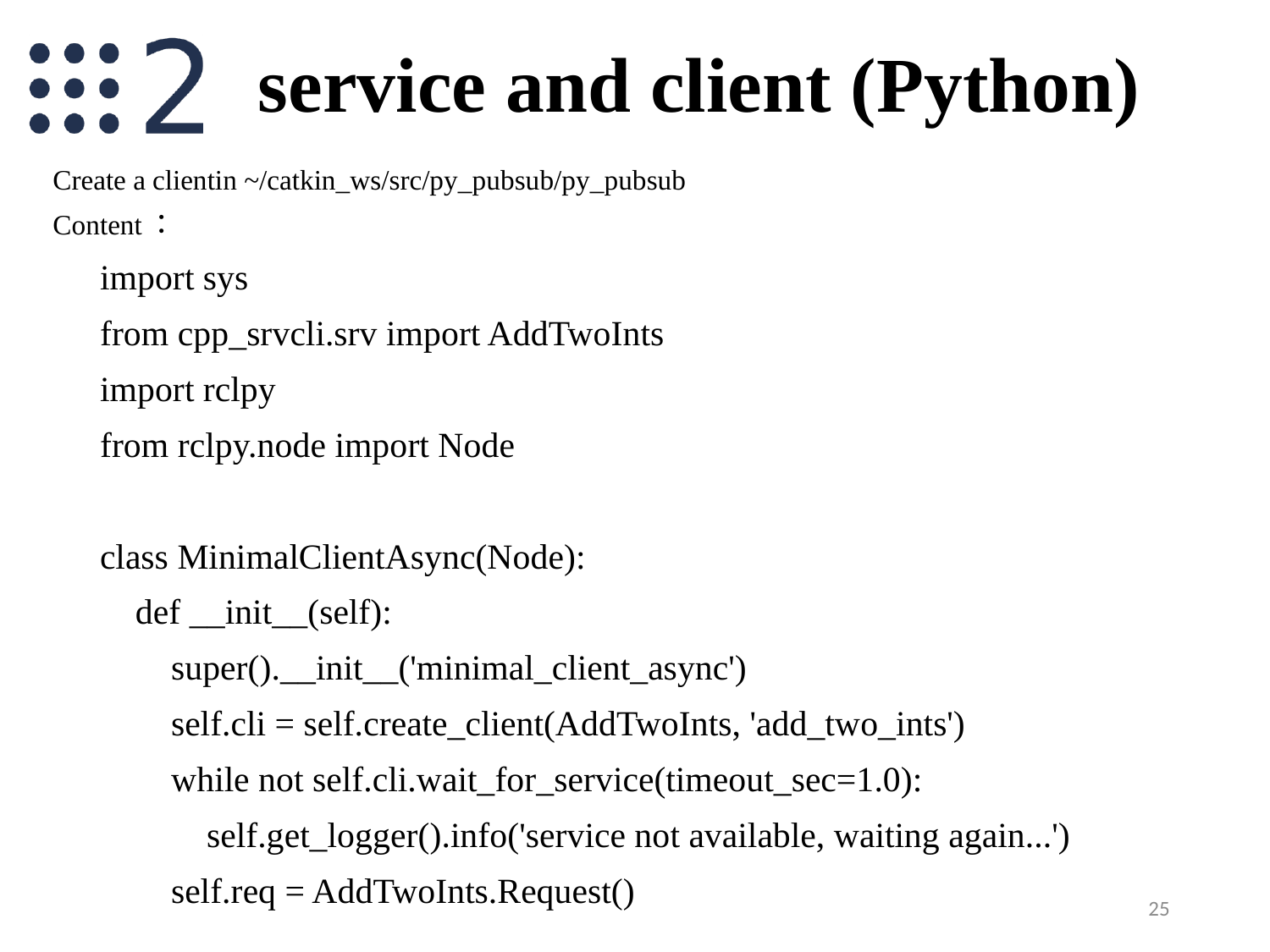

# service and client (Python)
Create a clientin ~/catkin_ws/src/py_pubsub/py_pubsub
Content：

import sys
from cpp_srvcli.srv import AddTwoInts
import rclpy
from rclpy.node import Node

class MinimalClientAsync(Node):
    def __init__(self):
        super().__init__('minimal_client_async')
        self.cli = self.create_client(AddTwoInts, 'add_two_ints')
        while not self.cli.wait_for_service(timeout_sec=1.0):
            self.get_logger().info('service not available, waiting again...')
        self.req = AddTwoInts.Request()
25